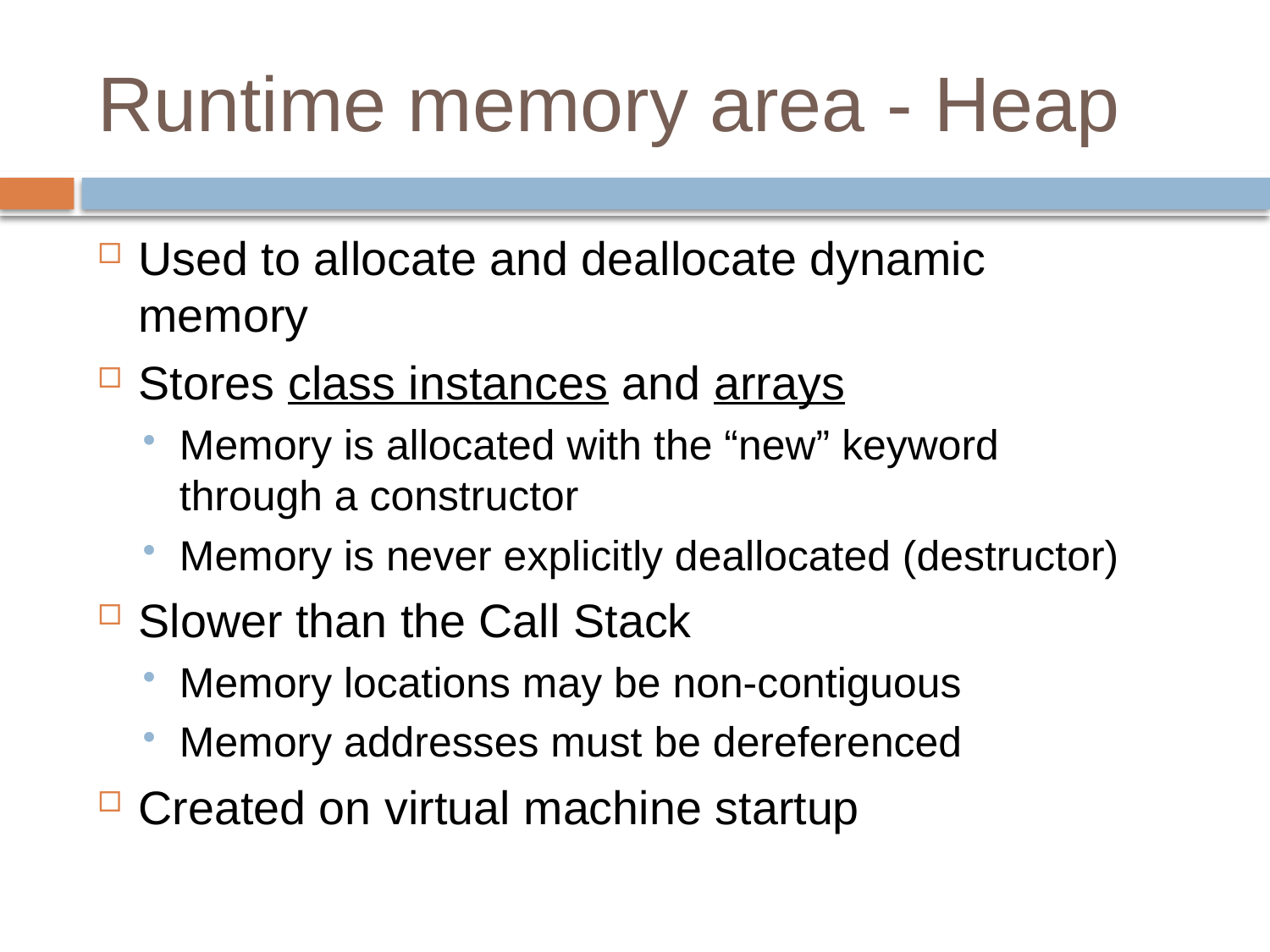

# Runtime memory area - Heap
Used to allocate and deallocate dynamic memory
Stores class instances and arrays
Memory is allocated with the “new” keyword through a constructor
Memory is never explicitly deallocated (destructor)
Slower than the Call Stack
Memory locations may be non-contiguous
Memory addresses must be dereferenced
Created on virtual machine startup